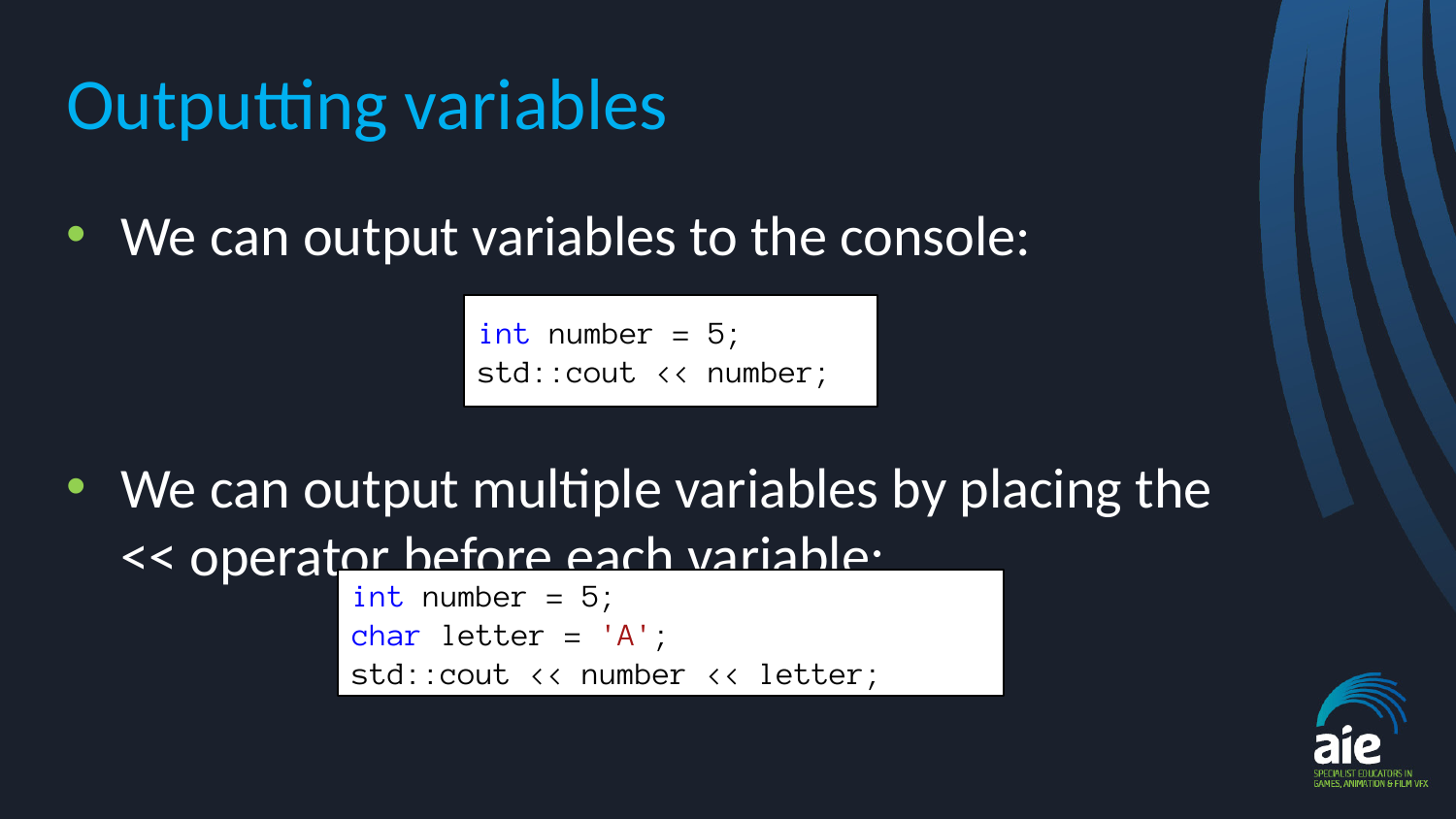

# Outputting variables
We can output variables to the console:

We can output multiple variables by placing the << operator before each variable:
int number = 5;
std::cout << number;
int number = 5;
char letter = 'A';
std::cout << number << letter;